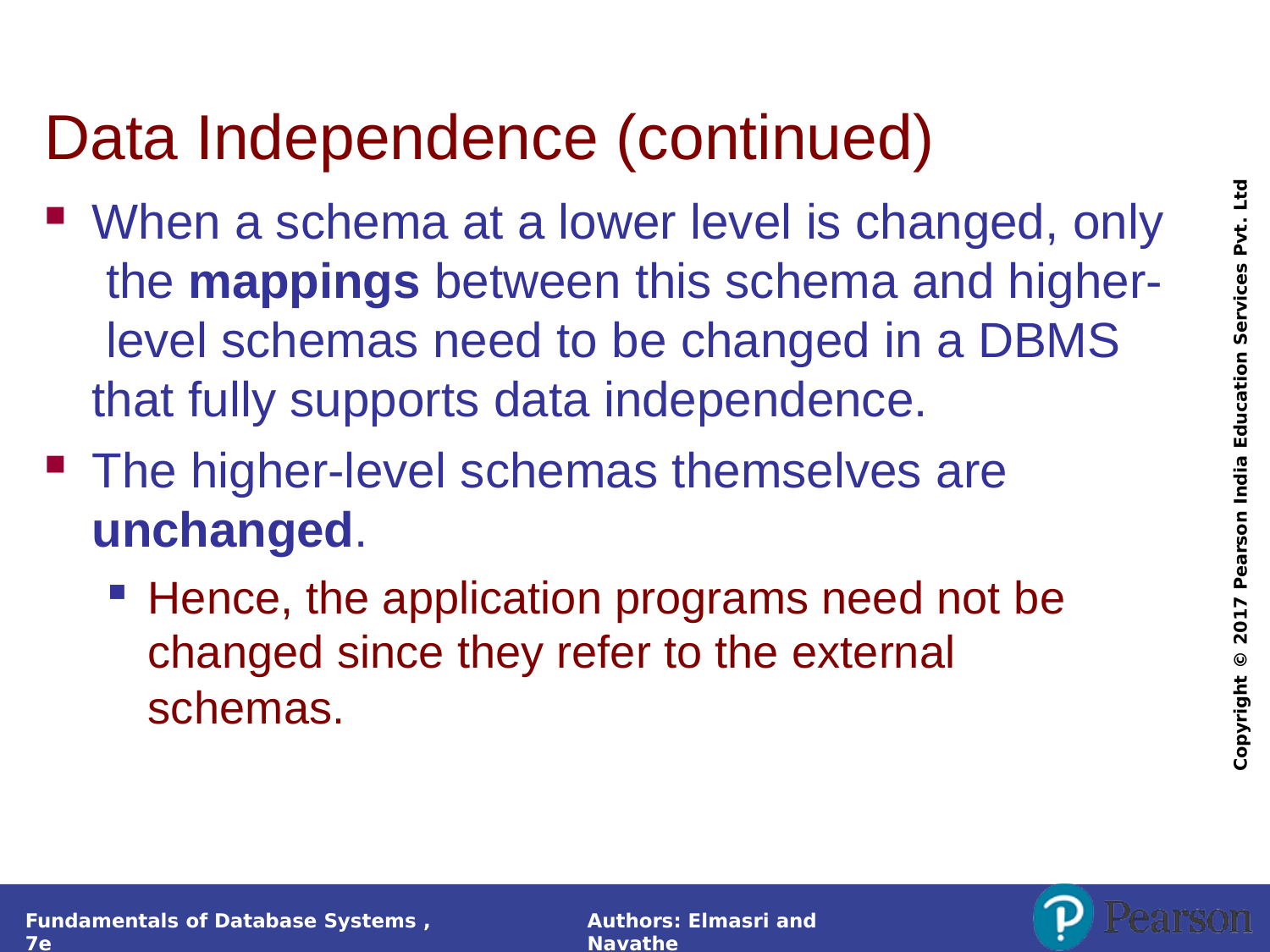

# Data Independence (continued)
Copyright © 2017 Pearson India Education Services Pvt. Ltd
When a schema at a lower level is changed, only  the mappings between this schema and higher-  level schemas need to be changed in a DBMS  that fully supports data independence.
The higher-level schemas themselves are
unchanged.
Hence, the application programs need not be  changed since they refer to the external schemas.
Authors: Elmasri and Navathe
Fundamentals of Database Systems , 7e